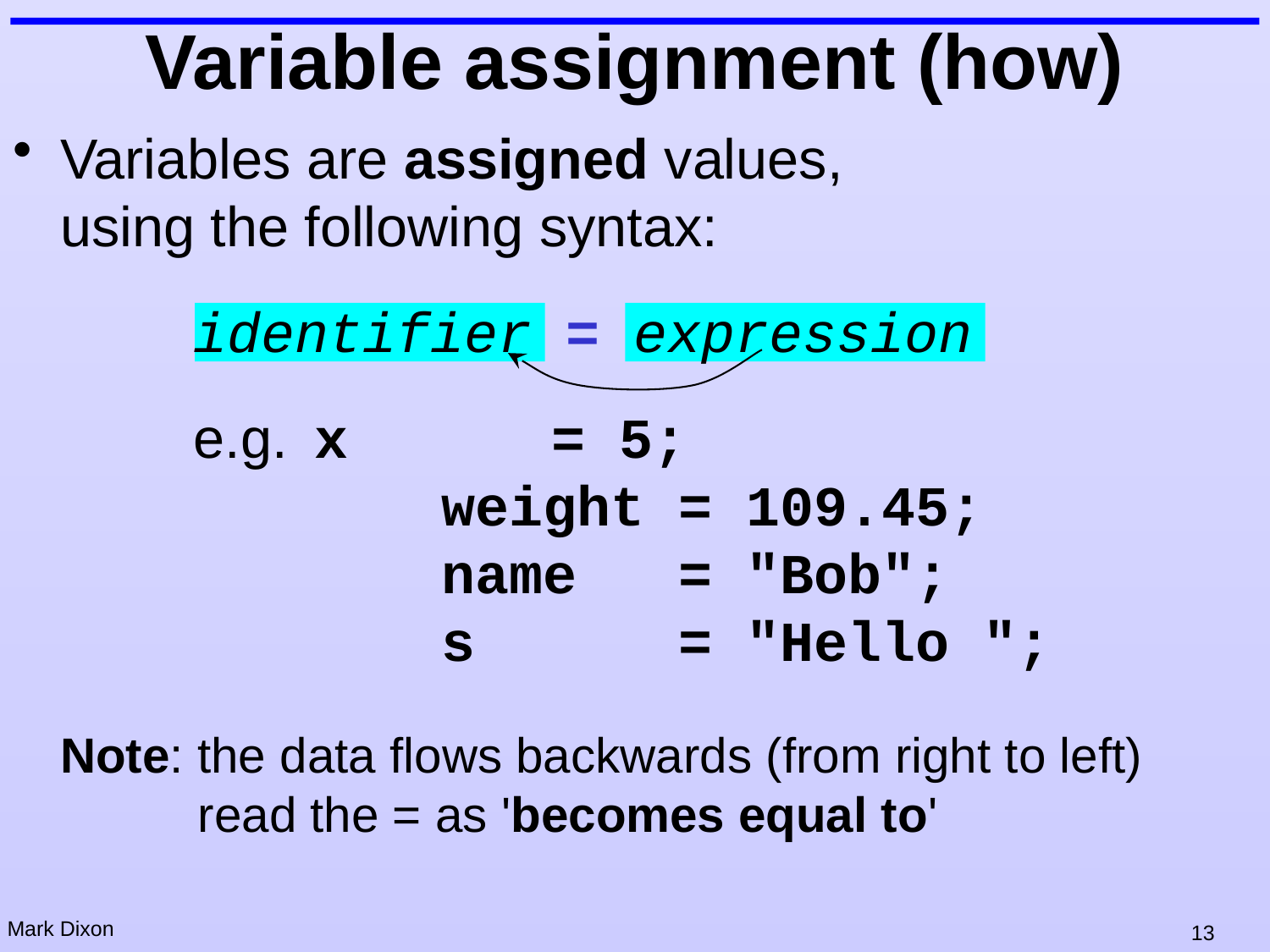

# Variable assignment (how)
Variables are assigned values,
using the following syntax:
               identifier = expression
               e.g.	x      = 5;
			weight = 109.45;
			name   = "Bob";
			s      = "Hello ";
Note: the data flows backwards (from right to left)
          read the = as 'becomes equal to'